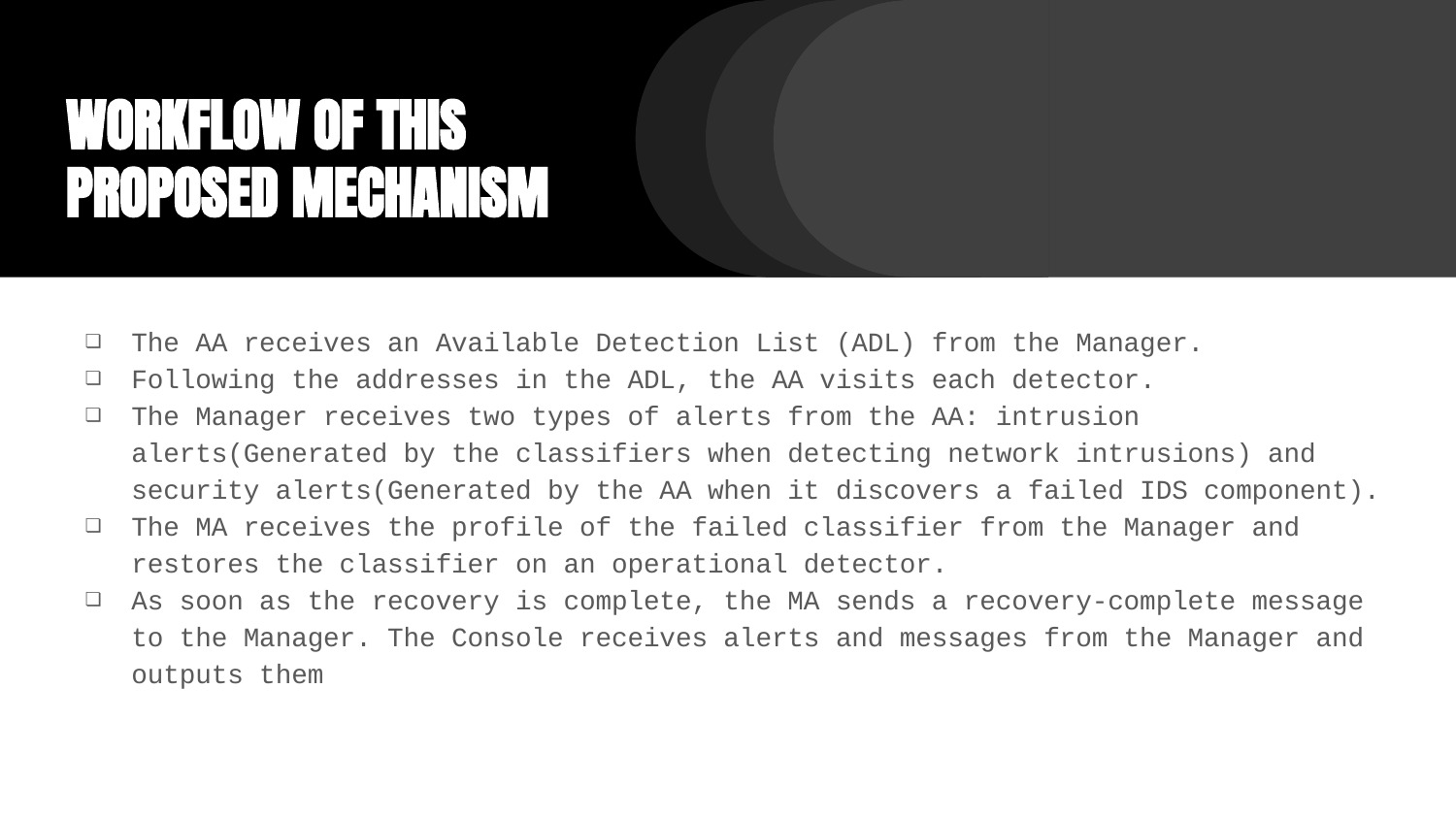

# WORKFLOW OF THIS PROPOSED MECHANISM
The AA receives an Available Detection List (ADL) from the Manager.
Following the addresses in the ADL, the AA visits each detector.
The Manager receives two types of alerts from the AA: intrusion alerts(Generated by the classifiers when detecting network intrusions) and security alerts(Generated by the AA when it discovers a failed IDS component).
The MA receives the profile of the failed classifier from the Manager and restores the classifier on an operational detector.
As soon as the recovery is complete, the MA sends a recovery-complete message to the Manager. The Console receives alerts and messages from the Manager and outputs them